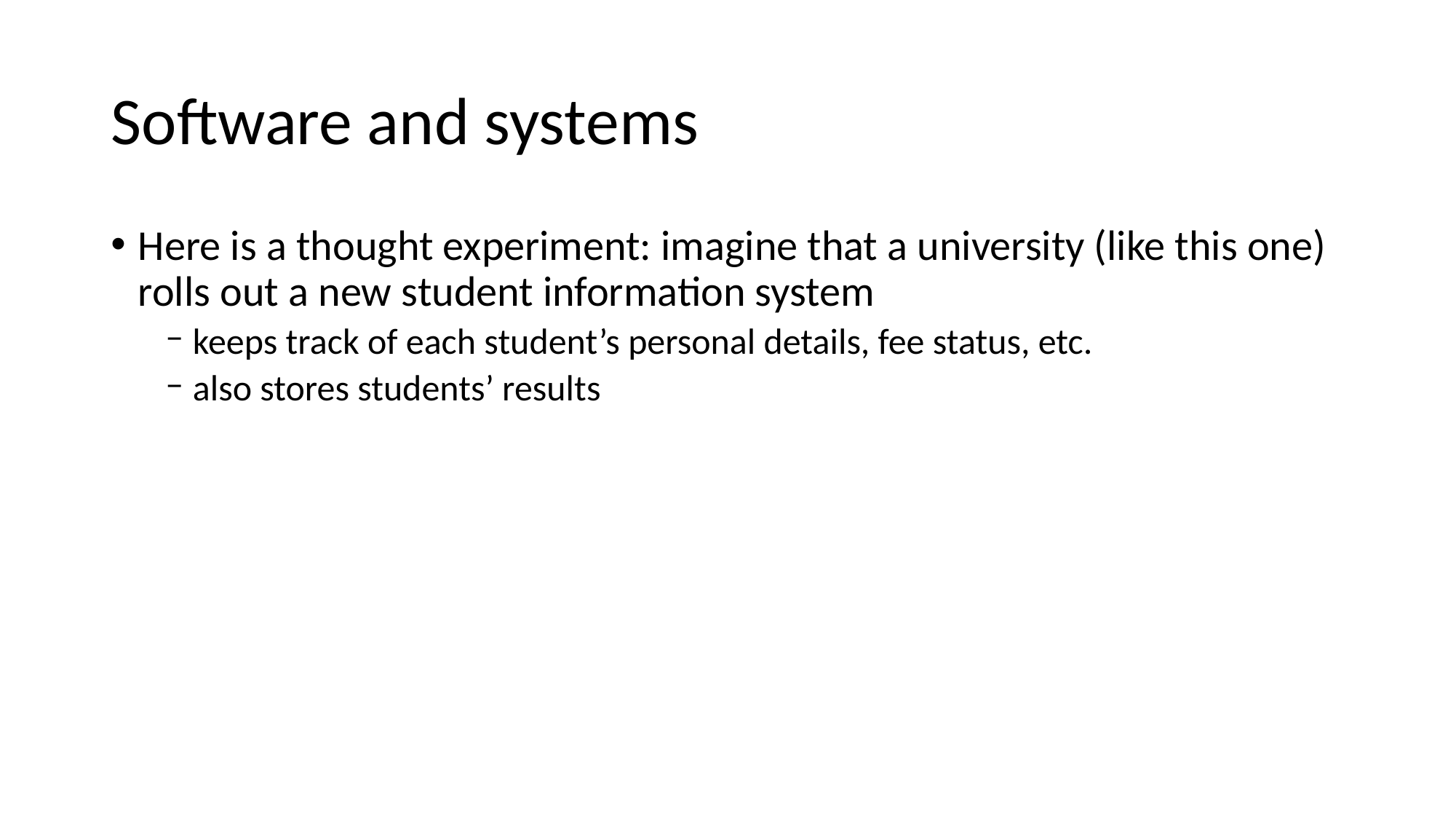

# Software and systems
Here is a thought experiment: imagine that a university (like this one) rolls out a new student information system
keeps track of each student’s personal details, fee status, etc.
also stores students’ results